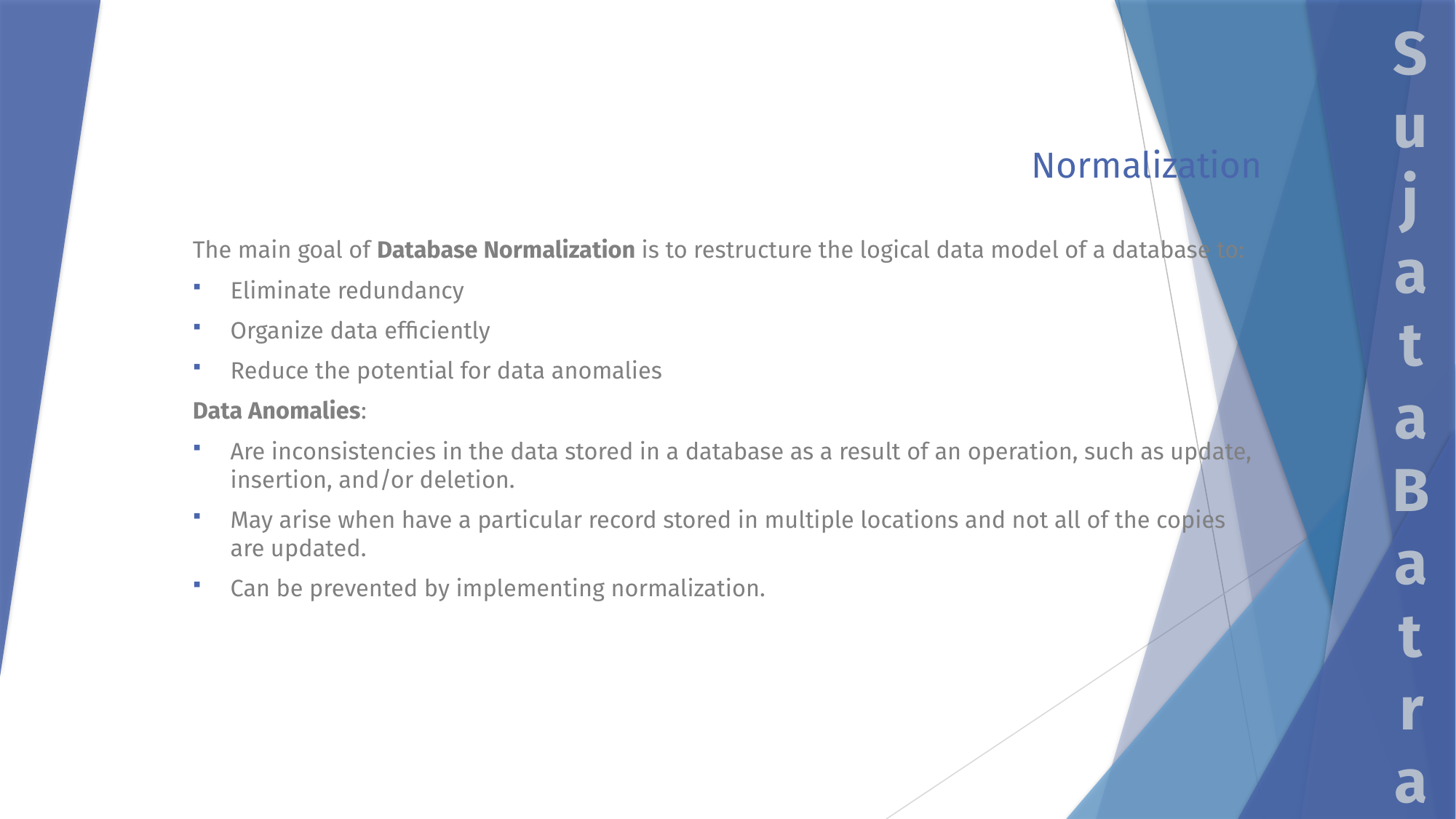

# Normalization
The main goal of Database Normalization is to restructure the logical data model of a database to:
Eliminate redundancy
Organize data efficiently
Reduce the potential for data anomalies
Data Anomalies:
Are inconsistencies in the data stored in a database as a result of an operation, such as update, insertion, and/or deletion.
May arise when have a particular record stored in multiple locations and not all of the copies are updated.
Can be prevented by implementing normalization.